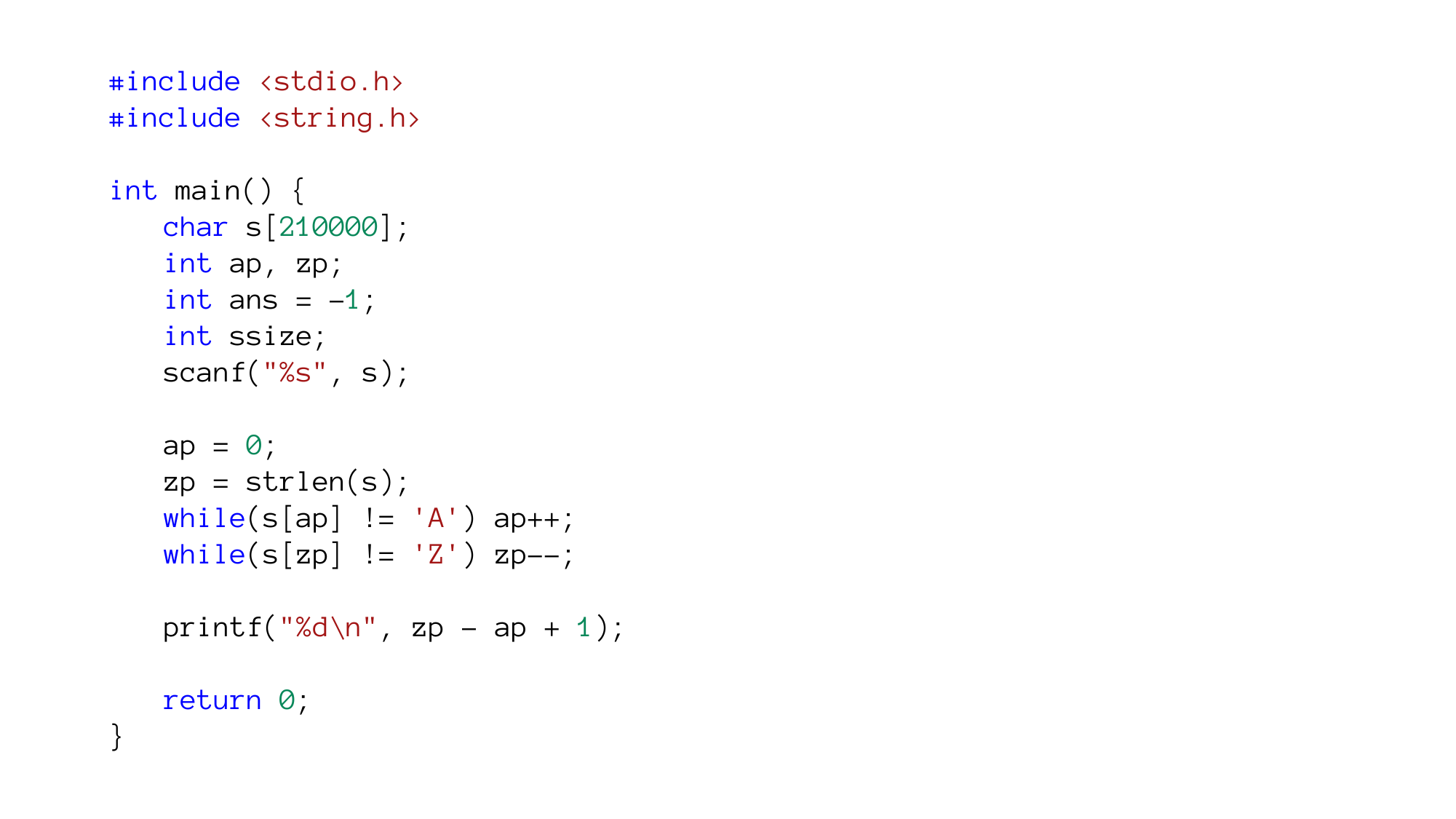

#include <stdio.h>
#include <string.h>

int main() {
char s[210000];
int ap, zp;
int ans = -1;
int ssize;
scanf("%s", s);
ap = 0;
zp = strlen(s);
while(s[ap] != 'A') ap++;
while(s[zp] != 'Z') zp--;

printf("%d\n", zp - ap + 1);

return 0;
}